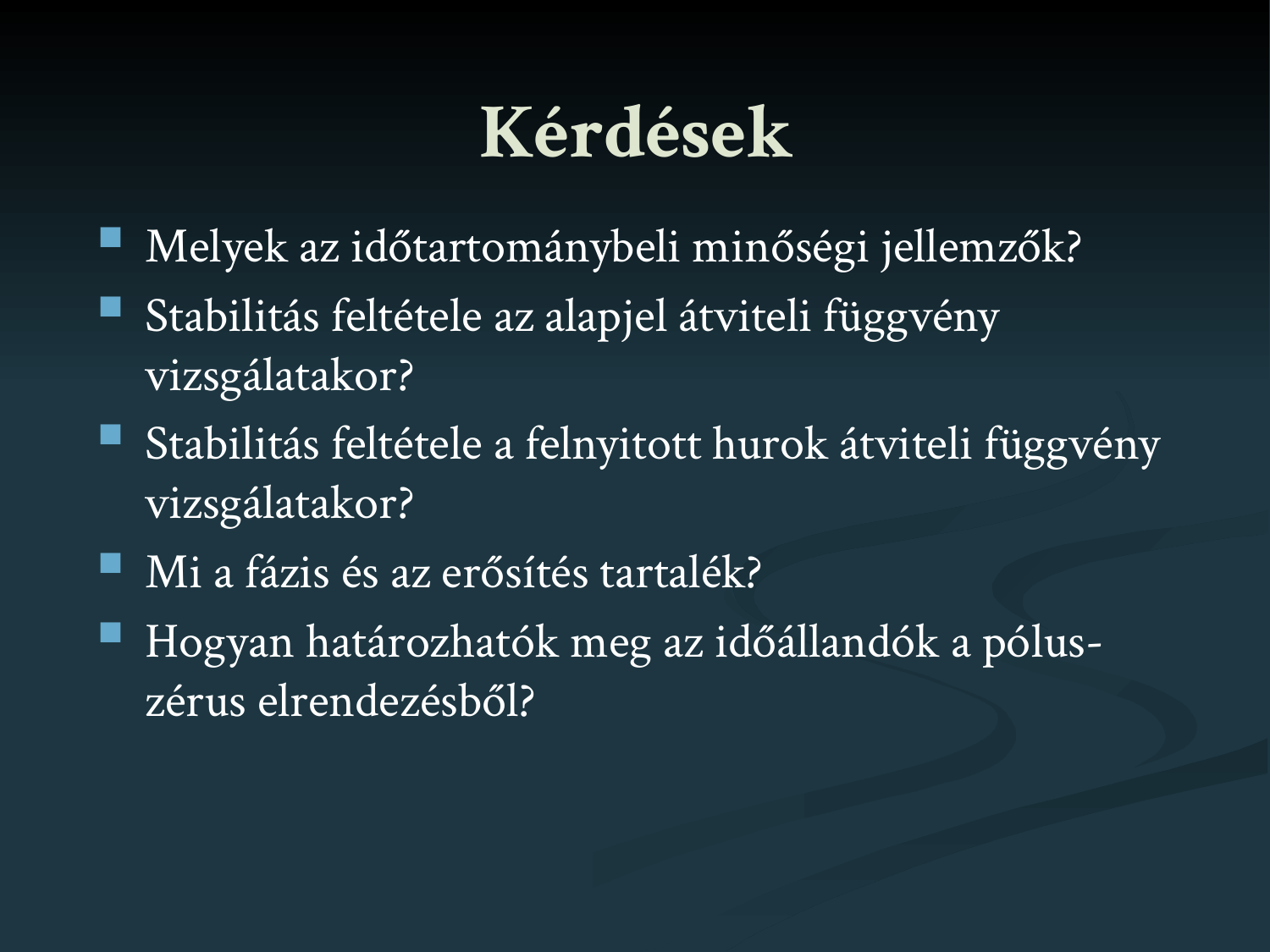

# Kérdések
Melyek az időtartománybeli minőségi jellemzők?
Stabilitás feltétele az alapjel átviteli függvény vizsgálatakor?
Stabilitás feltétele a felnyitott hurok átviteli függvény vizsgálatakor?
Mi a fázis és az erősítés tartalék?
Hogyan határozhatók meg az időállandók a pólus-zérus elrendezésből?